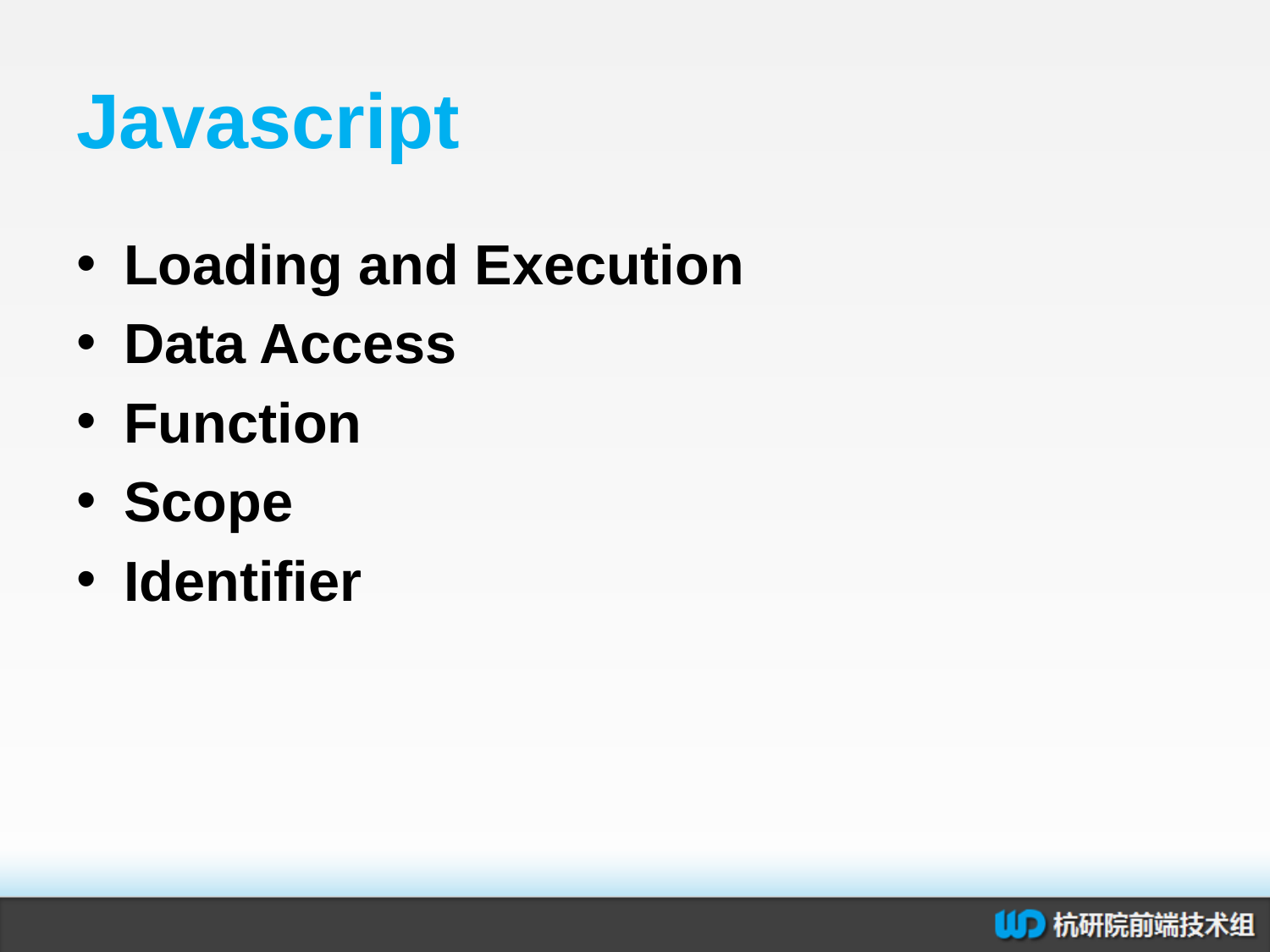

# Javascript
Loading and Execution
Data Access
Function
Scope
Identifier